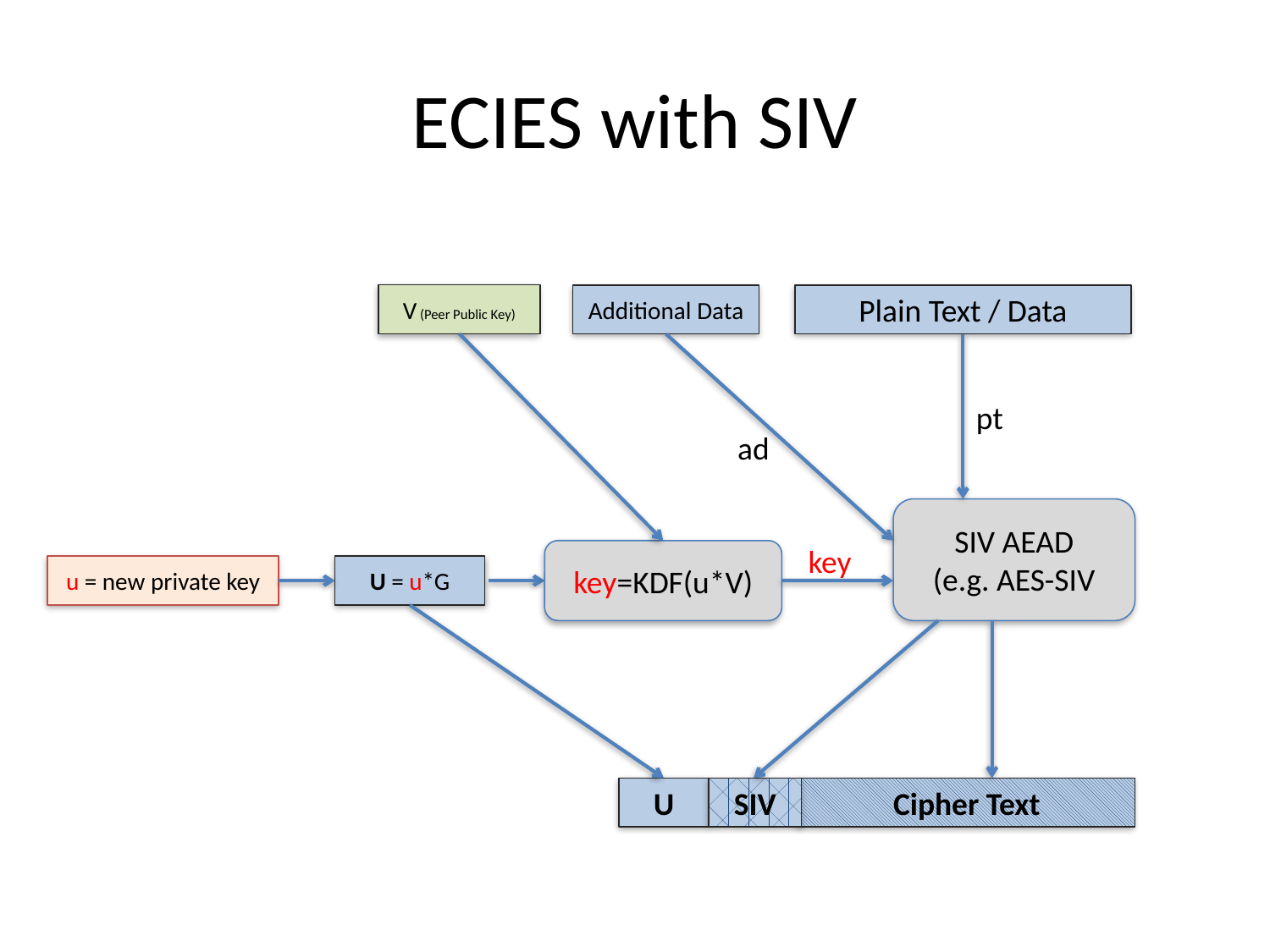

# ECIES with SIV
V (Peer Public Key)
Additional Data
Plain Text / Data
pt
ad
SIV AEAD
(e.g. AES-SIV
key
key=KDF(u*V)
u = new private key
U = u*G
U
SIV
Cipher Text